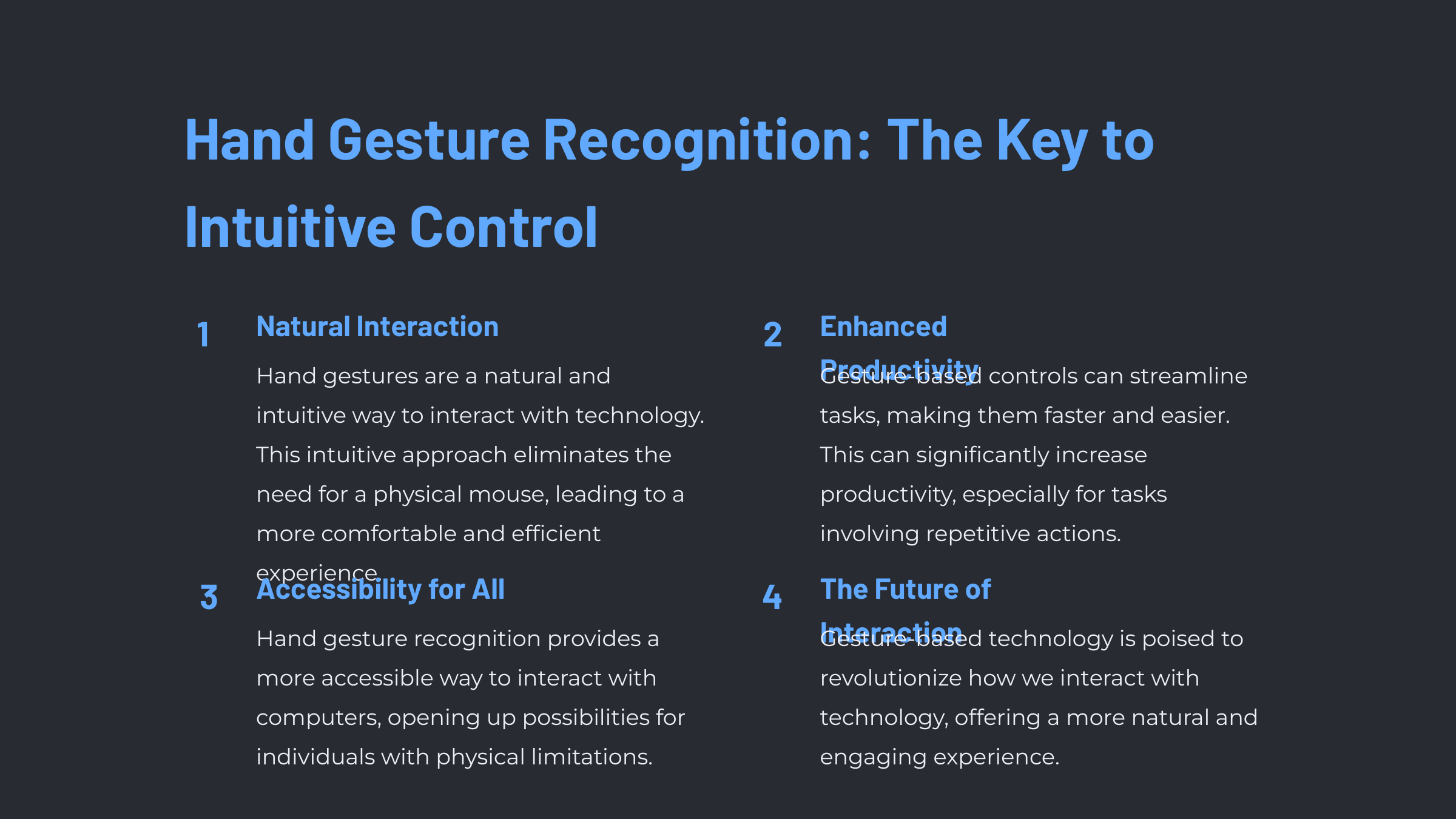

Hand Gesture Recognition: The Key to Intuitive Control

Natural Interaction

Enhanced Productivity
1
2
Hand gestures are a natural and intuitive way to interact with technology. This intuitive approach eliminates the need for a physical mouse, leading to a more comfortable and efficient experience.
Gesture-based controls can streamline tasks, making them faster and easier. This can significantly increase productivity, especially for tasks involving repetitive actions.

Accessibility for All

The Future of Interaction
3
4
Hand gesture recognition provides a more accessible way to interact with computers, opening up possibilities for individuals with physical limitations.
Gesture-based technology is poised to revolutionize how we interact with technology, offering a more natural and engaging experience.